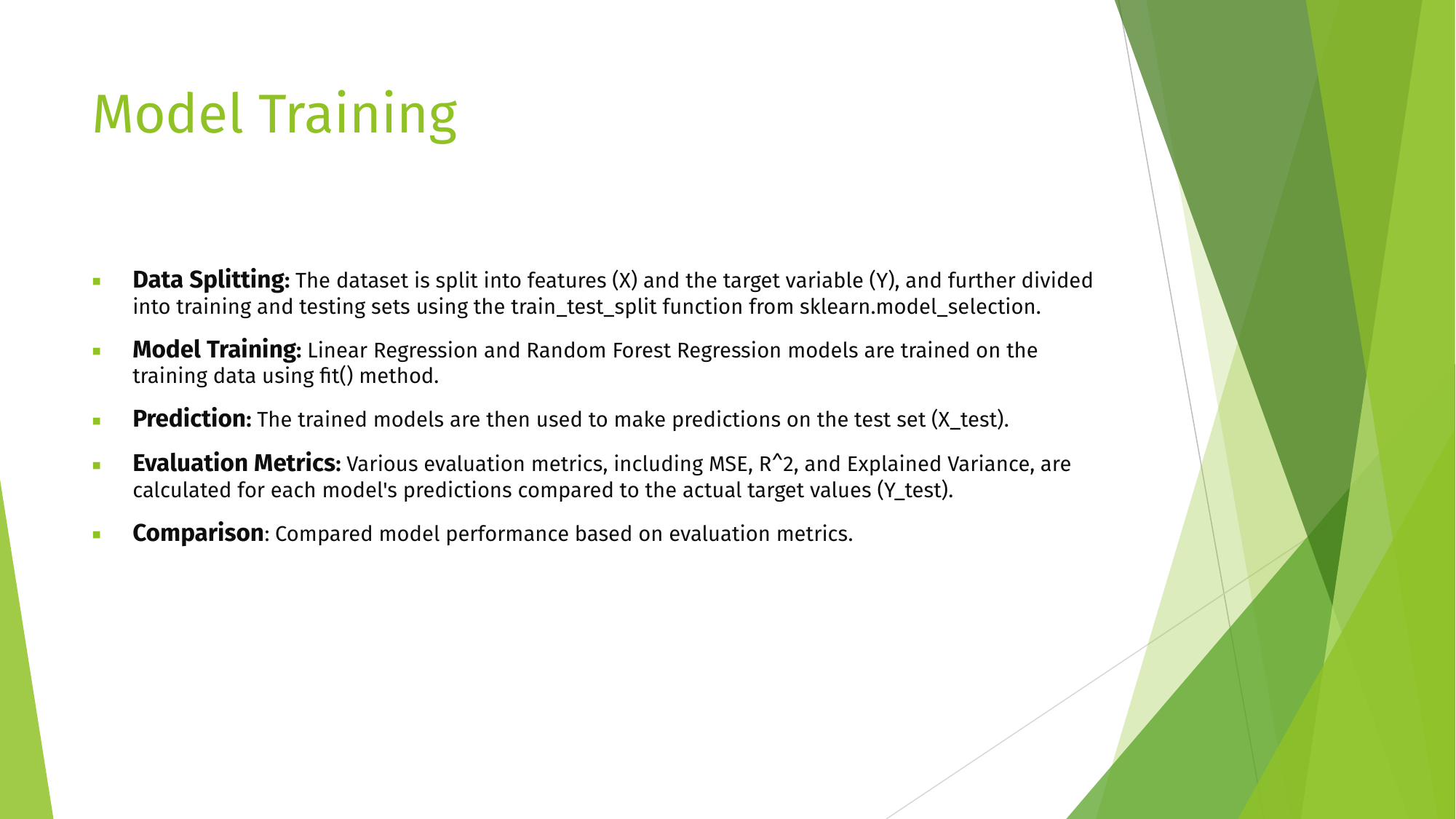

# Model Training
Data Splitting: The dataset is split into features (X) and the target variable (Y), and further divided into training and testing sets using the train_test_split function from sklearn.model_selection.
Model Training: Linear Regression and Random Forest Regression models are trained on the training data using fit() method.
Prediction: The trained models are then used to make predictions on the test set (X_test).
Evaluation Metrics: Various evaluation metrics, including MSE, R^2, and Explained Variance, are calculated for each model's predictions compared to the actual target values (Y_test).
Comparison: Compared model performance based on evaluation metrics.